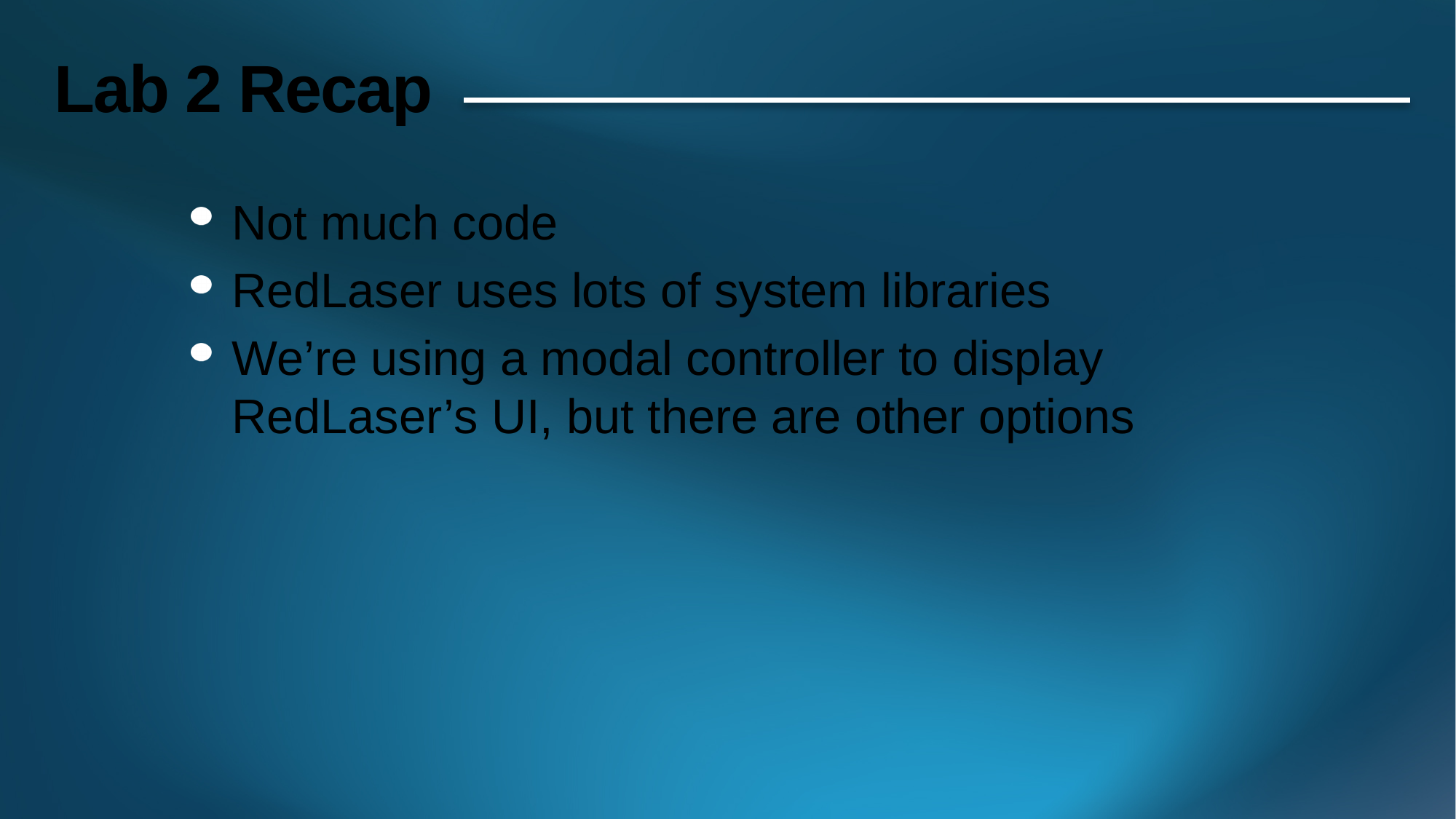

# Lab 2 Recap
Not much code
RedLaser uses lots of system libraries
We’re using a modal controller to display RedLaser’s UI, but there are other options